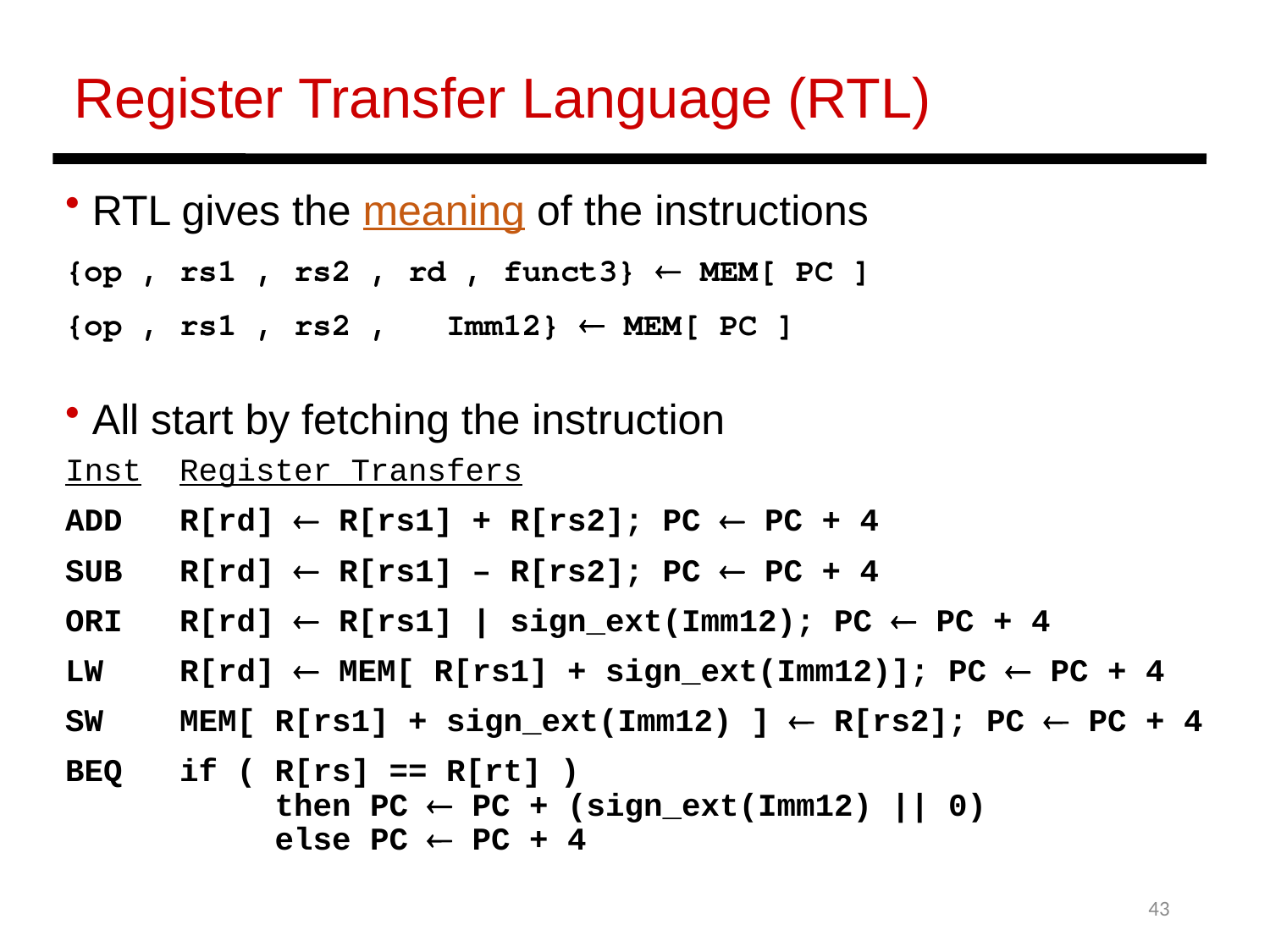

Register Transfer Language (RTL)

 RTL gives the meaning of the instructions
{op , rs1 , rs2 , rd , funct3} ← MEM[ PC ]
{op , rs1 , rs2 ,   Imm12} ← MEM[ PC ]

 All start by fetching the instruction
Inst  Register Transfers
ADD   R[rd] ← R[rs1] + R[rs2]; PC ← PC + 4
SUB   R[rd] ← R[rs1] – R[rs2]; PC ← PC + 4
ORI   R[rd] ← R[rs1] | sign_ext(Imm12); PC ← PC + 4
LW    R[rd] ← MEM[ R[rs1] + sign_ext(Imm12)]; PC ← PC + 4
SW    MEM[ R[rs1] + sign_ext(Imm12) ] ← R[rs2]; PC ← PC + 4
BEQ   if ( R[rs] == R[rt] )
           then PC ← PC + (sign_ext(Imm12) || 0)
           else PC ← PC + 4

43